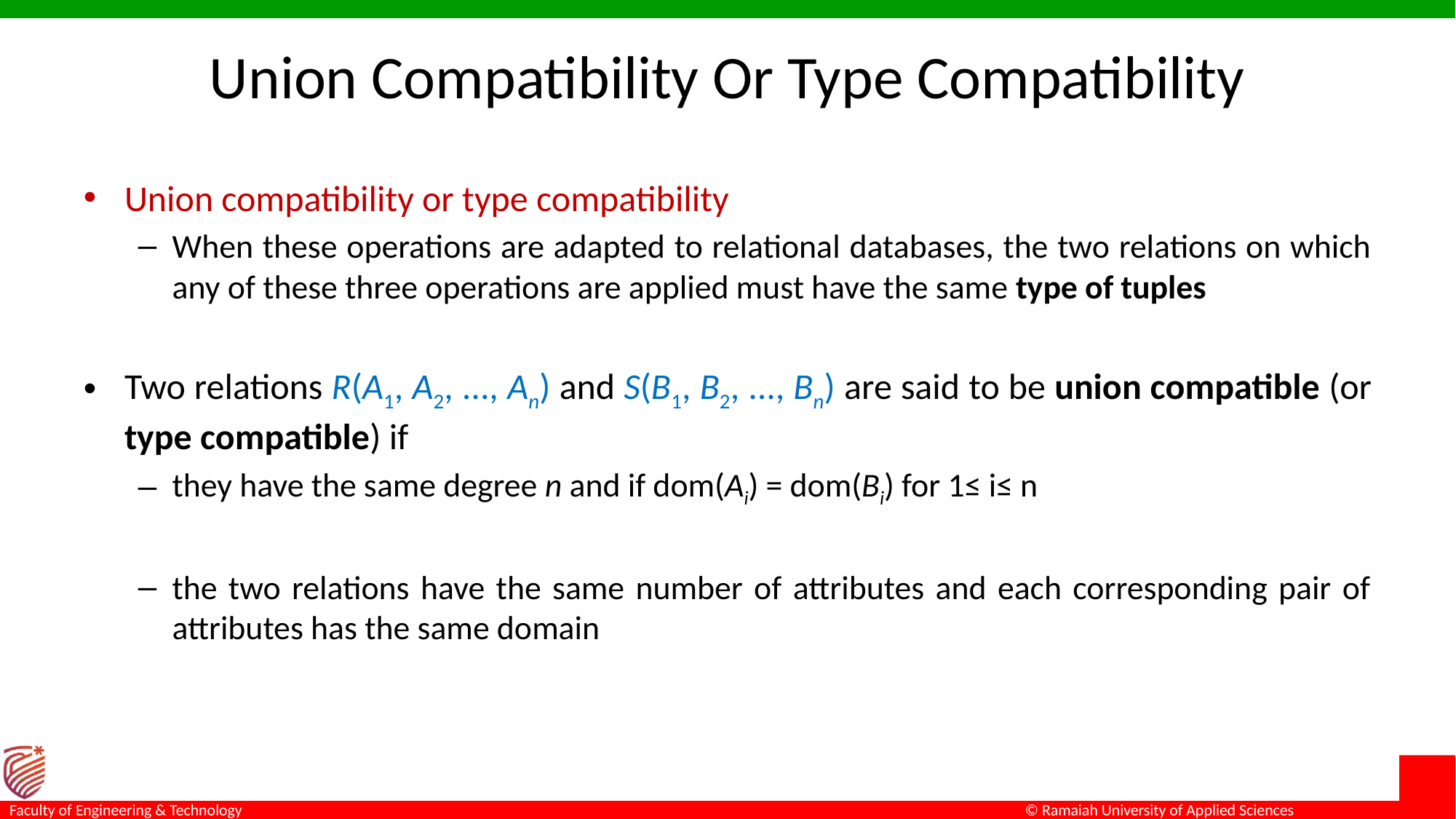

# Union Compatibility Or Type Compatibility
Union compatibility or type compatibility
When these operations are adapted to relational databases, the two relations on which any of these three operations are applied must have the same type of tuples

Two relations R(A1, A2, ..., An) and S(B1, B2, ..., Bn) are said to be union compatible (or type compatible) if
they have the same degree n and if dom(Ai) = dom(Bi) for 1≤ i≤ n

the two relations have the same number of attributes and each corresponding pair of attributes has the same domain